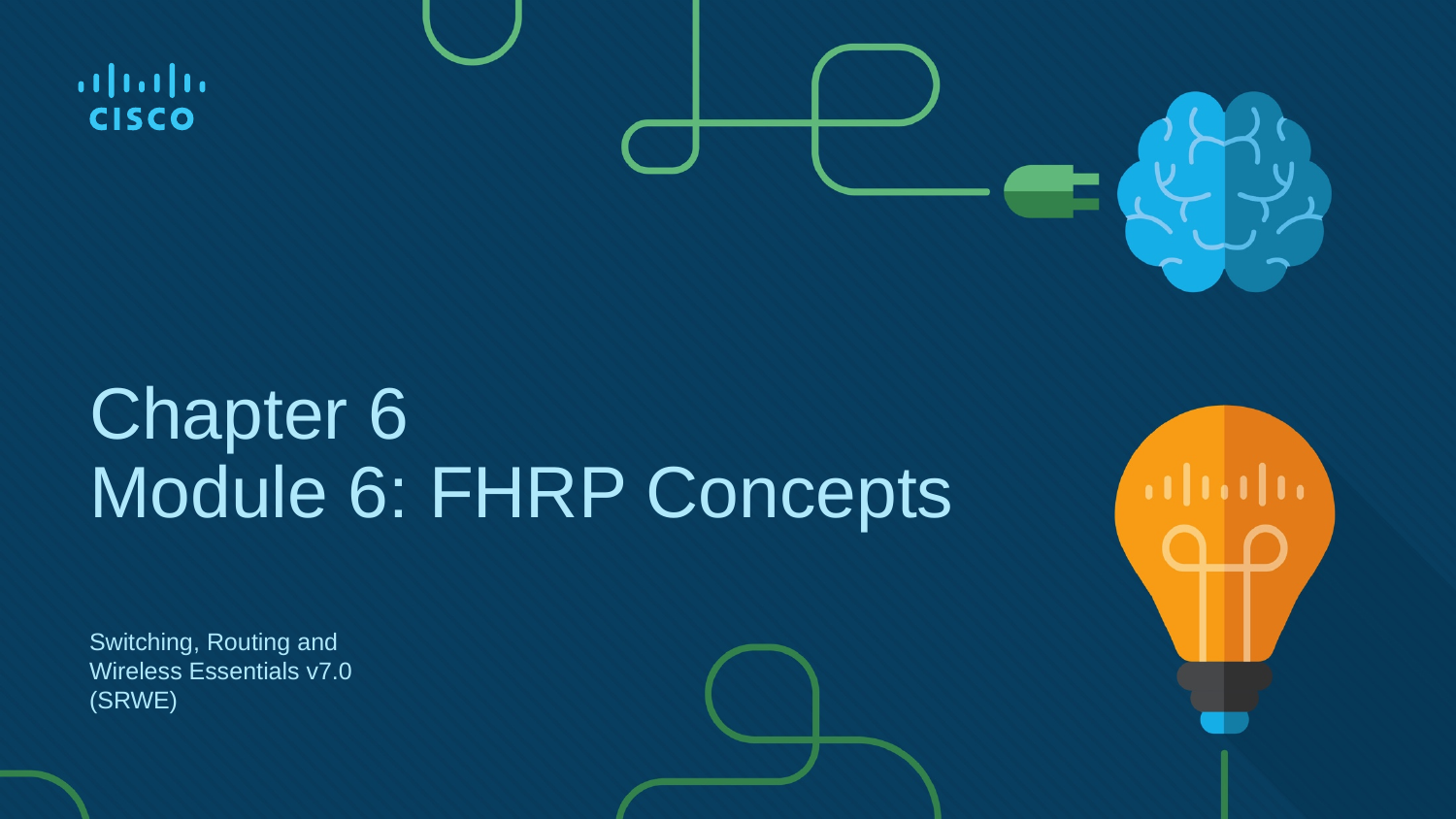

# Chapter 6 Module 6: FHRP Concepts
Switching, Routing and Wireless Essentials v7.0 (SRWE)